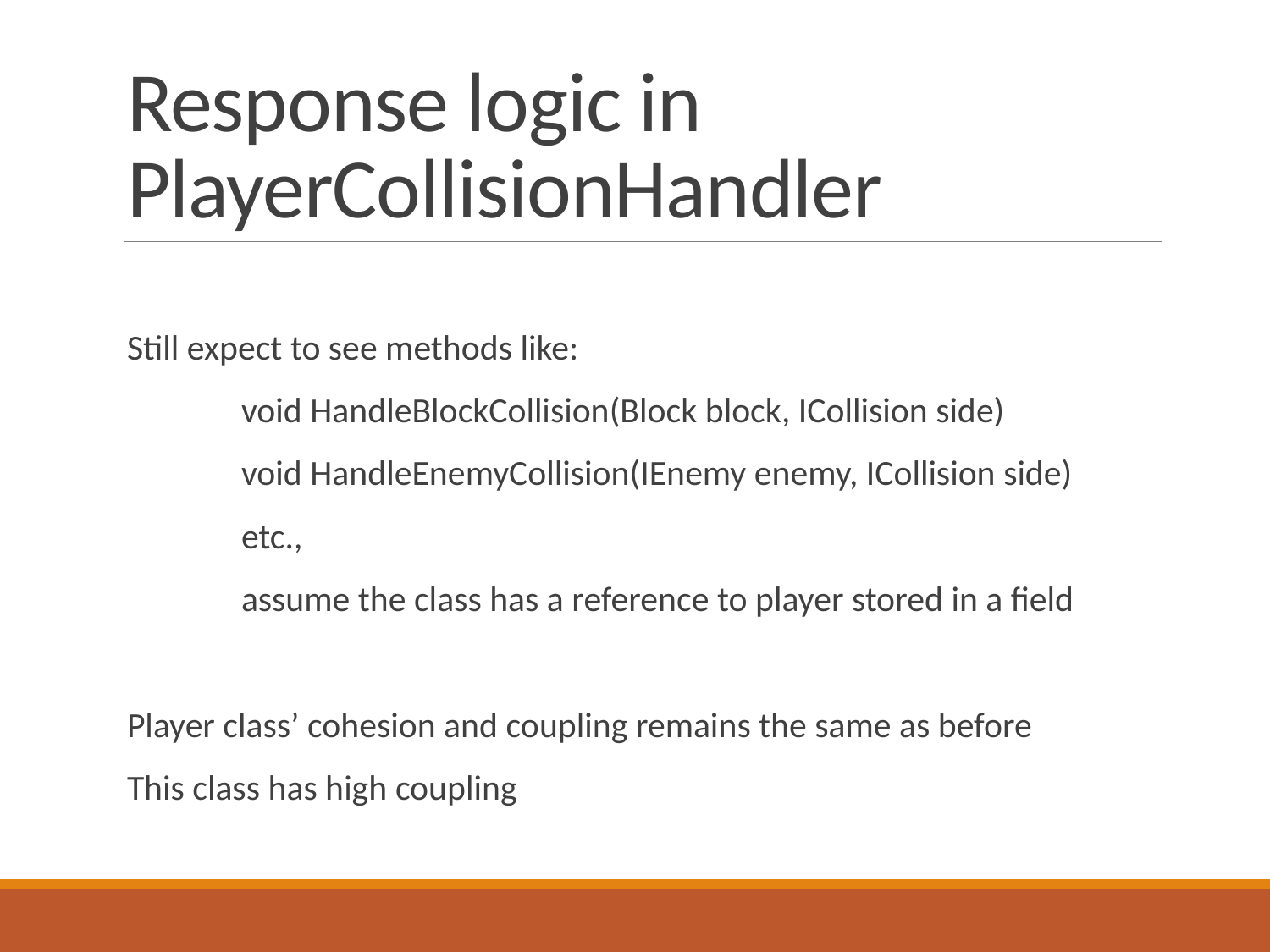

# Response logic in PlayerCollisionHandler

Still expect to see methods like:
	void HandleBlockCollision(Block block, ICollision side)
	void HandleEnemyCollision(IEnemy enemy, ICollision side)
	etc.,
	assume the class has a reference to player stored in a field

Player class’ cohesion and coupling remains the same as before
This class has high coupling